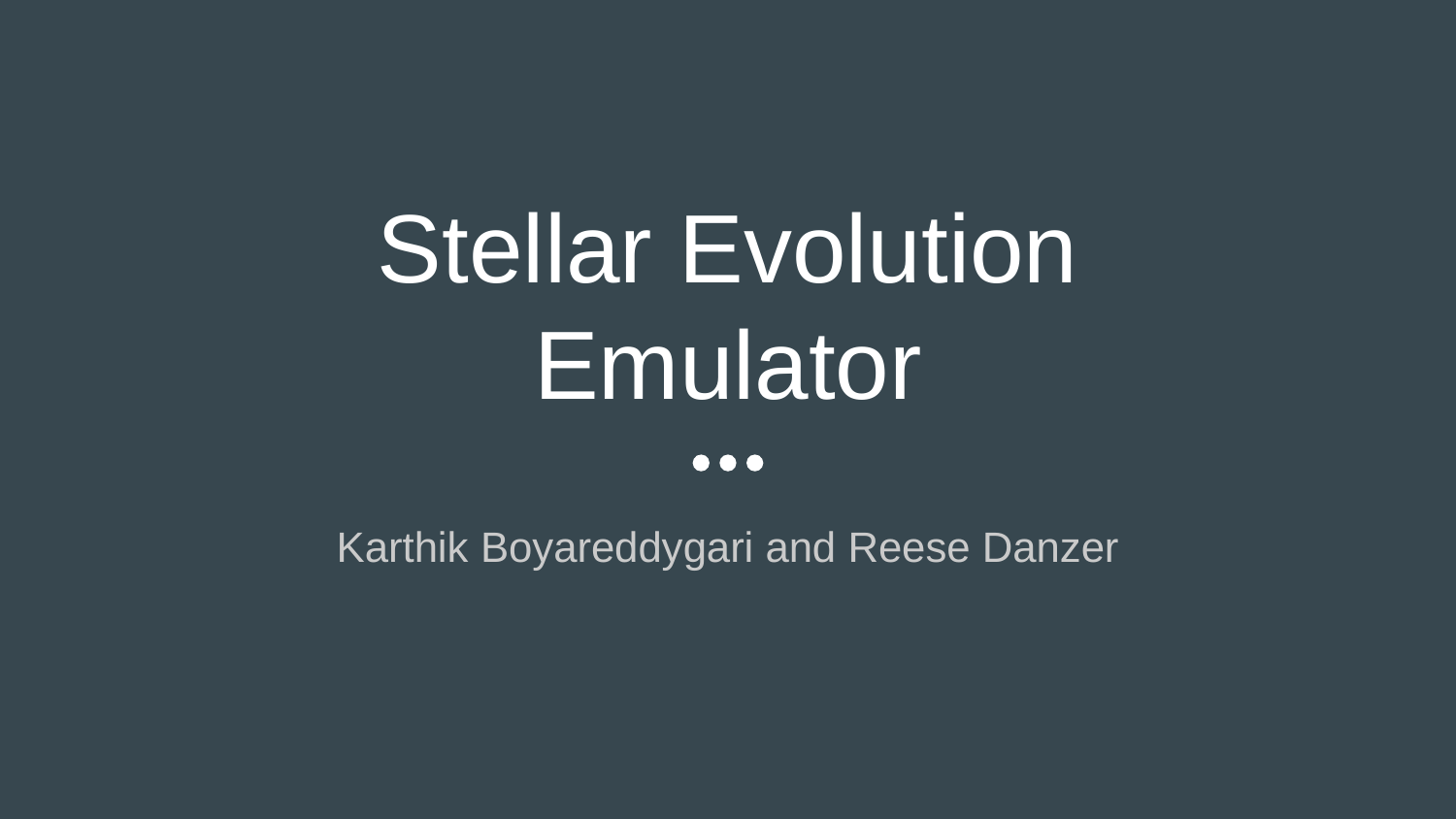

# Stellar Evolution
Emulator
Karthik Boyareddygari and Reese Danzer